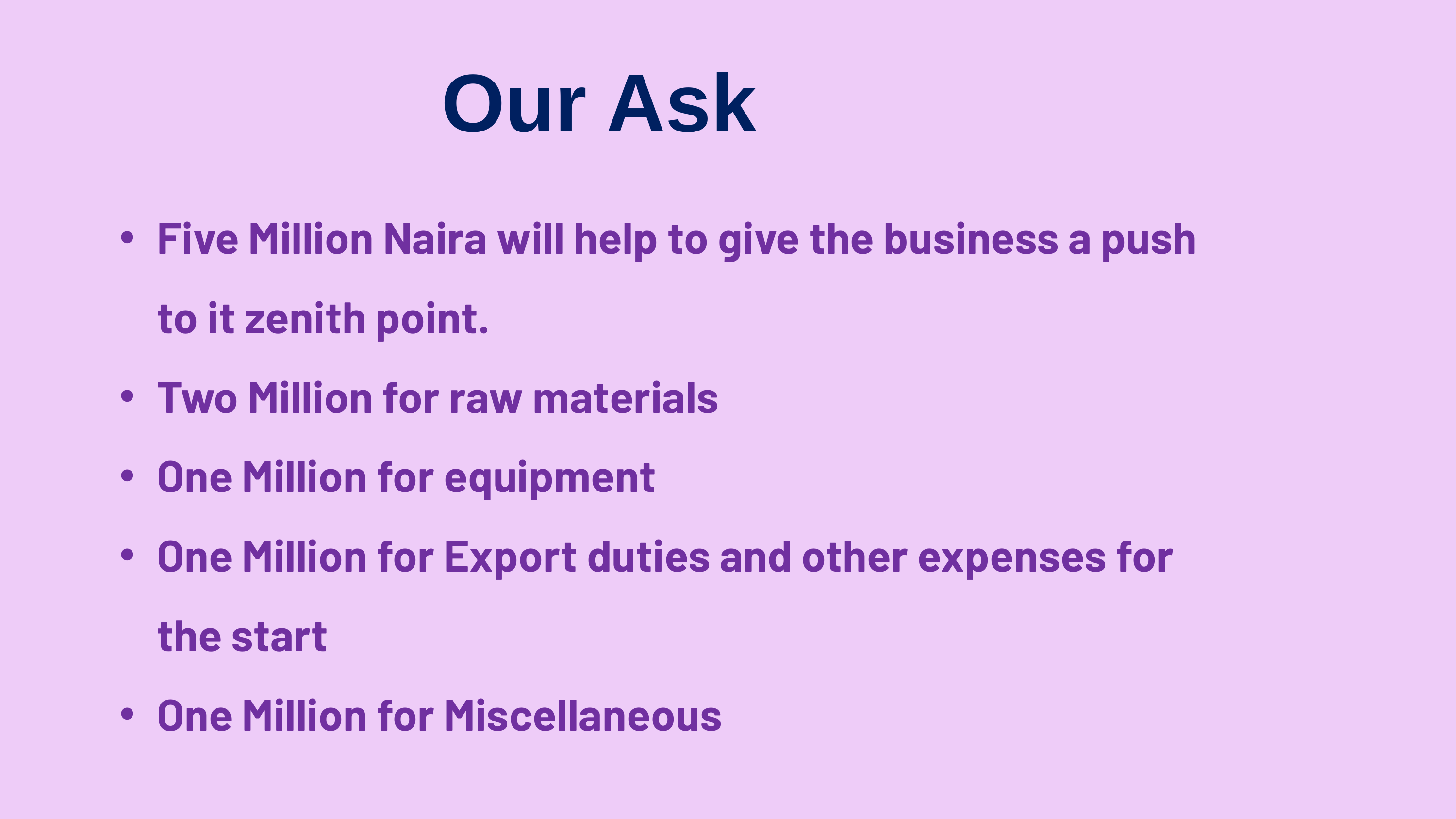

Our Ask
Five Million Naira will help to give the business a push to it zenith point.
Two Million for raw materials
One Million for equipment
One Million for Export duties and other expenses for the start
One Million for Miscellaneous